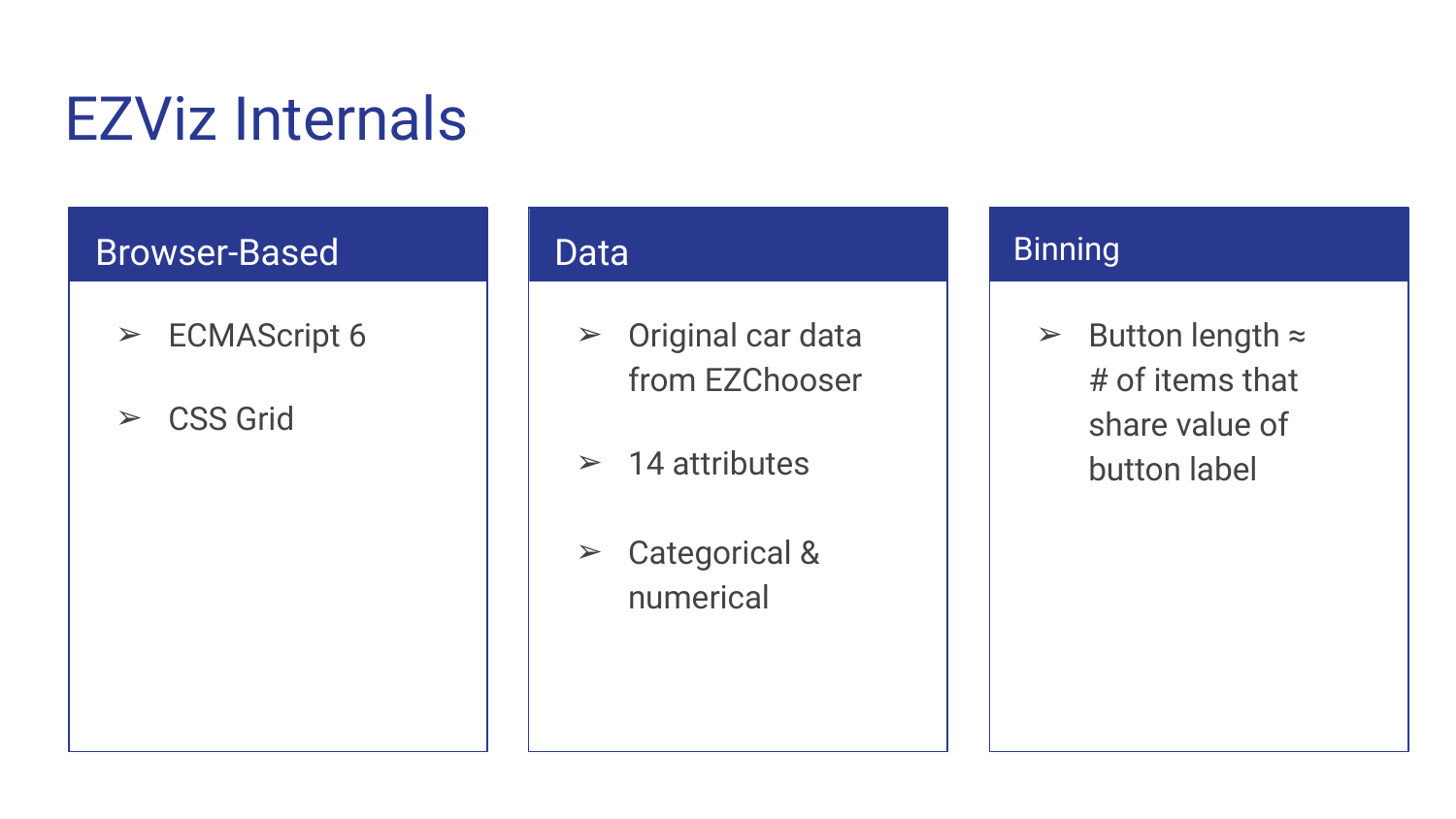

# EZViz Internals

Browser-Based

Data

Binning
ECMAScript 6
CSS Grid
Original car data from EZChooser
14 attributes
Categorical & numerical

Button length ≈
# of items that share value of button label